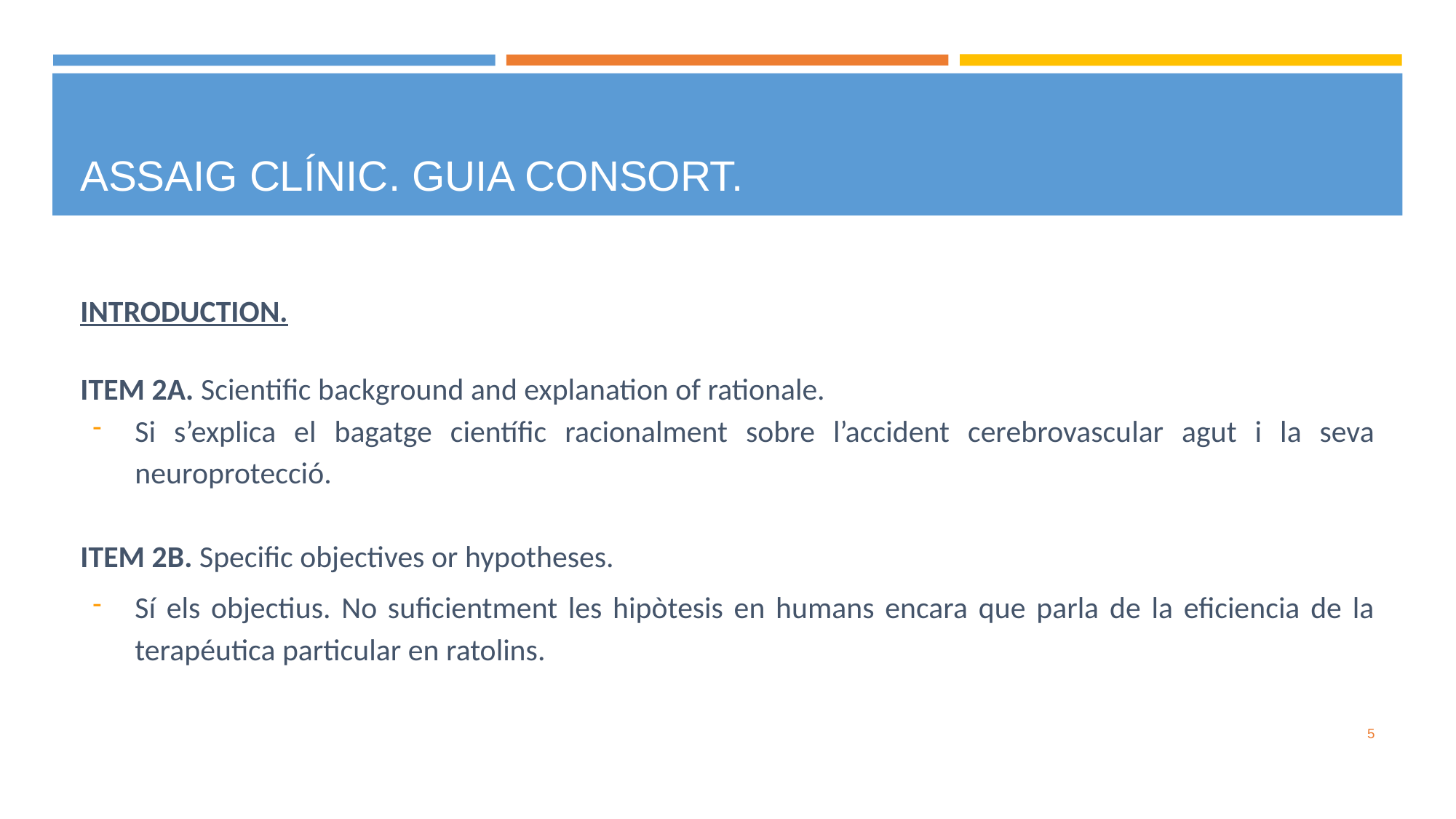

ASSAIG CLÍNIC. GUIA CONSORT.
# INTRODUCTION.

ITEM 2A. Scientific background and explanation of rationale.
Si s’explica el bagatge científic racionalment sobre l’accident cerebrovascular agut i la seva neuroprotecció.

ITEM 2B. Specific objectives or hypotheses.
Sí els objectius. No suficientment les hipòtesis en humans encara que parla de la eficiencia de la terapéutica particular en ratolins.
5